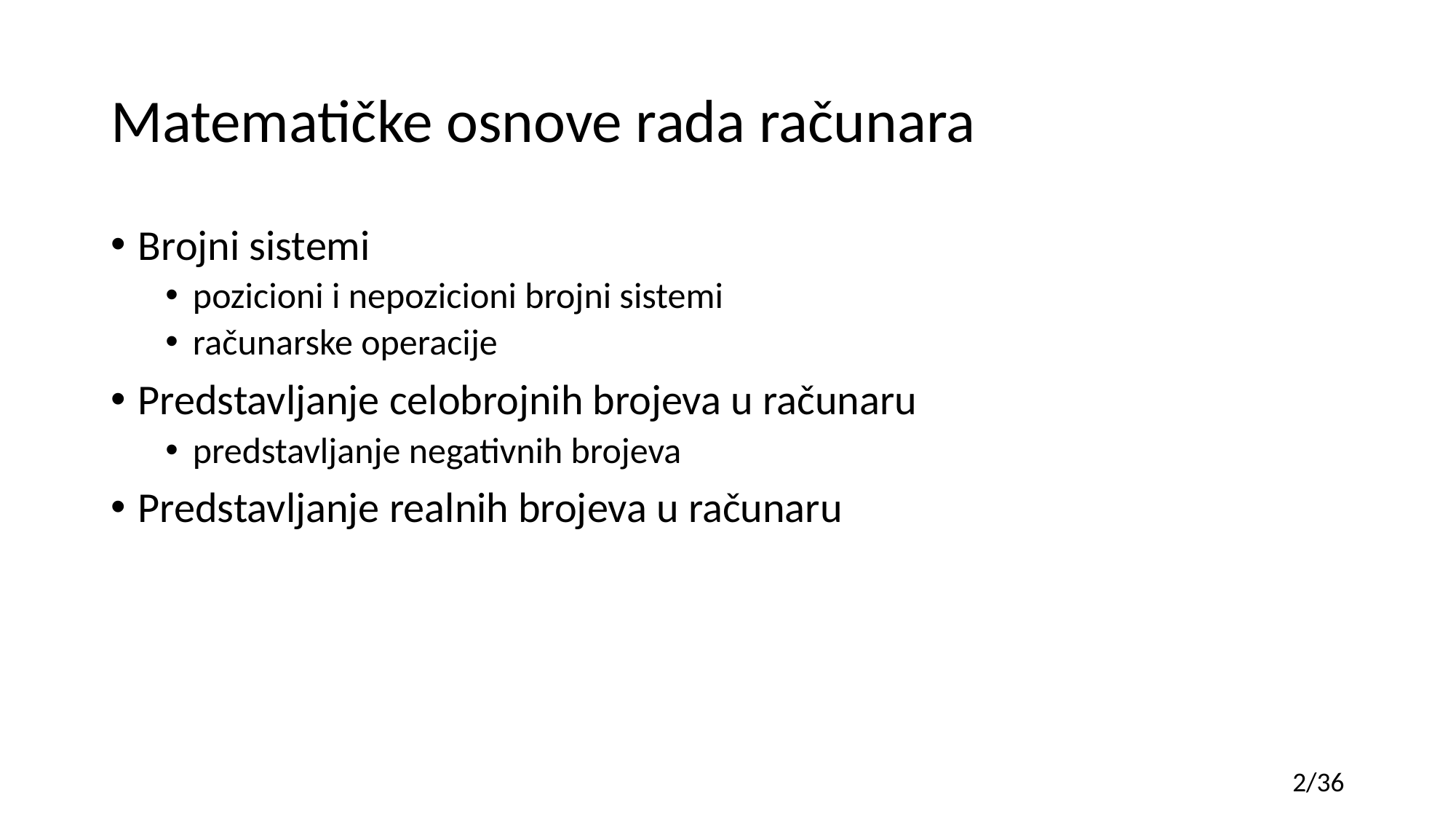

# Matematičke osnove rada računara
Brojni sistemi
pozicioni i nepozicioni brojni sistemi
računarske operacije
Predstavljanje celobrojnih brojeva u računaru
predstavljanje negativnih brojeva
Predstavljanje realnih brojeva u računaru